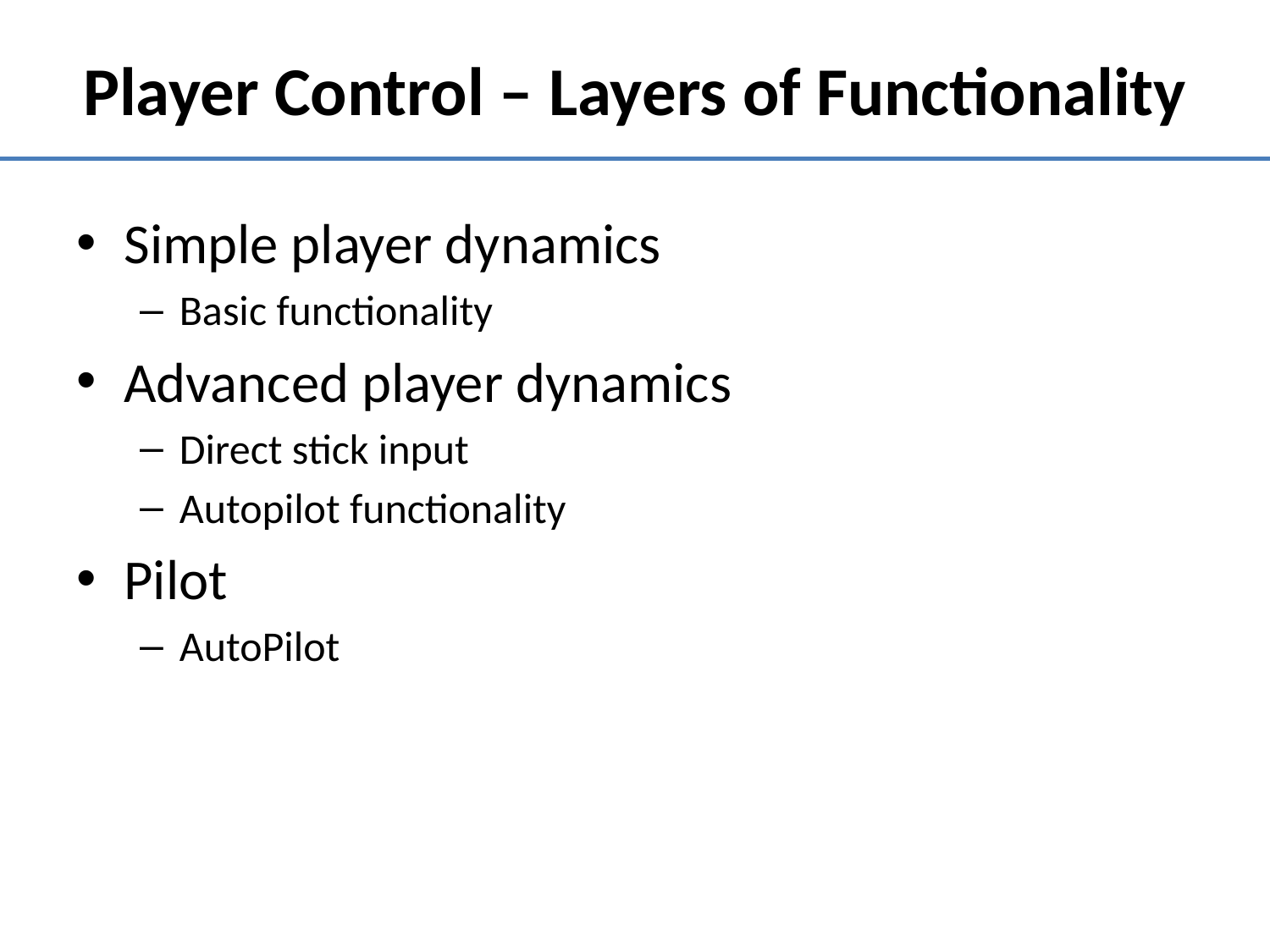

# Player Control – Layers of Functionality
Simple player dynamics
Basic functionality
Advanced player dynamics
Direct stick input
Autopilot functionality
Pilot
AutoPilot